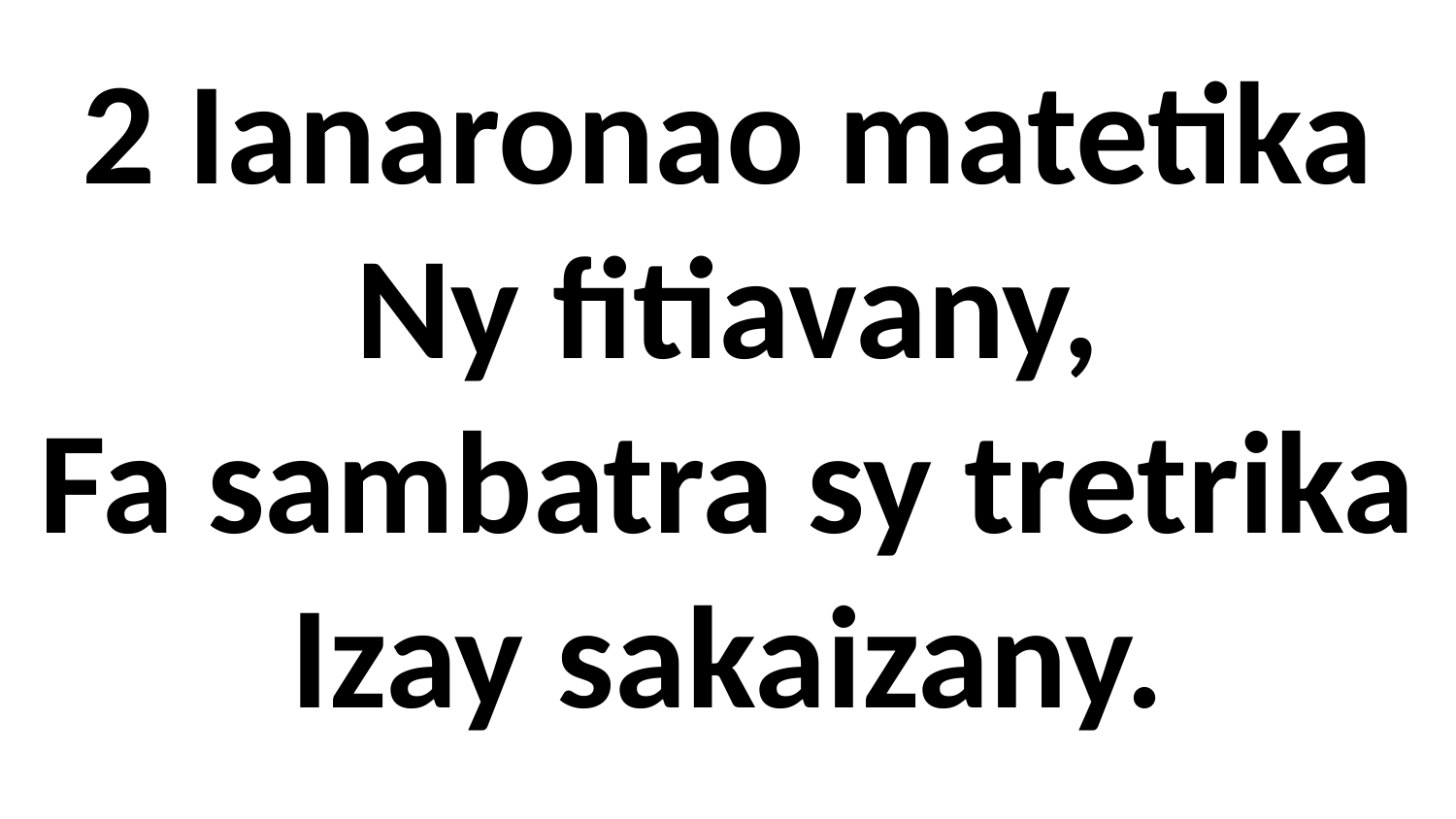

# 2 Ianaronao matetika Ny fitiavany, Fa sambatra sy tretrika Izay sakaizany.